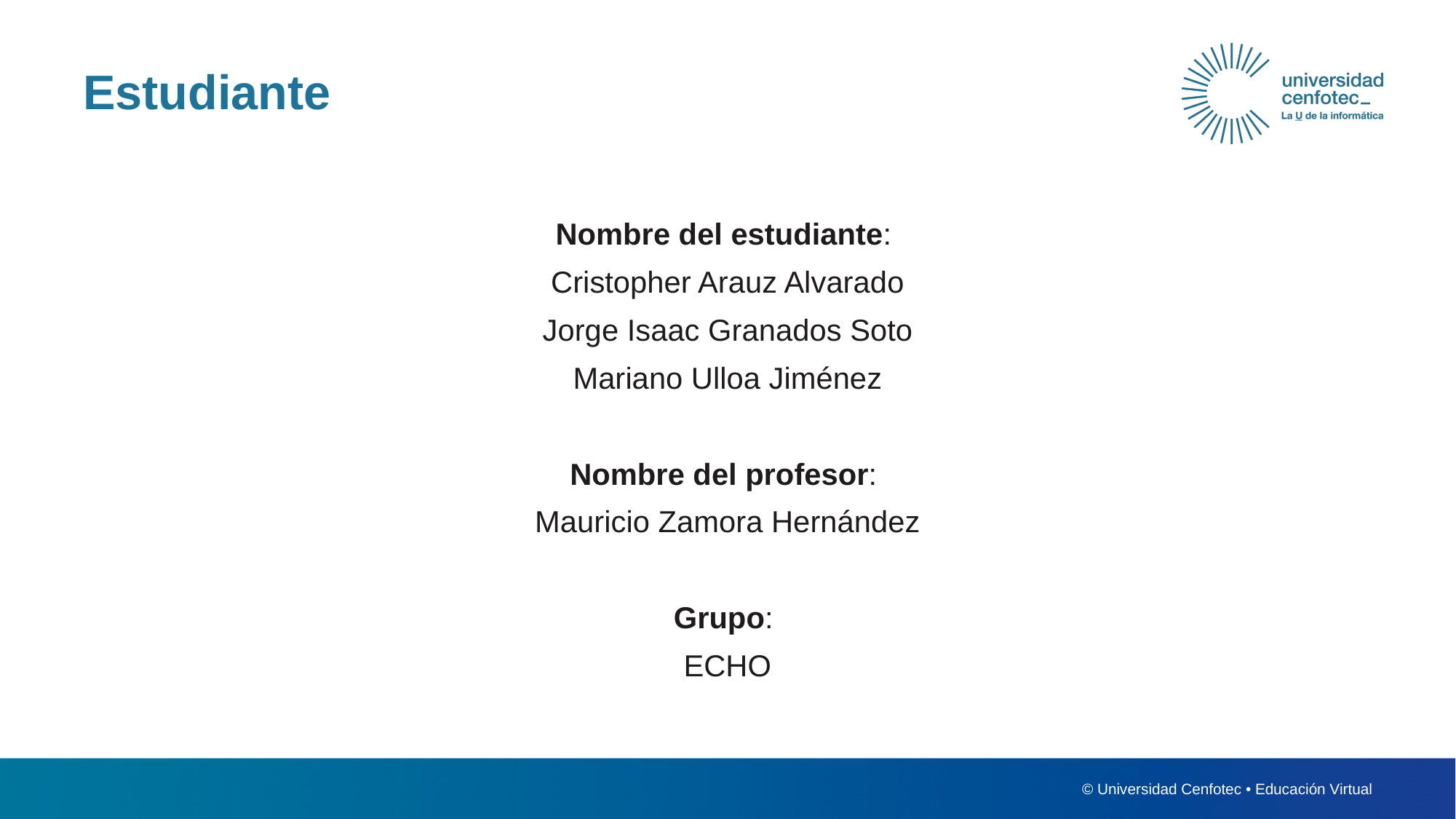

# Estudiante
Nombre del estudiante:
Cristopher Arauz Alvarado
Jorge Isaac Granados Soto
Mariano Ulloa Jiménez

Nombre del profesor:
Mauricio Zamora Hernández

Grupo:
ECHO